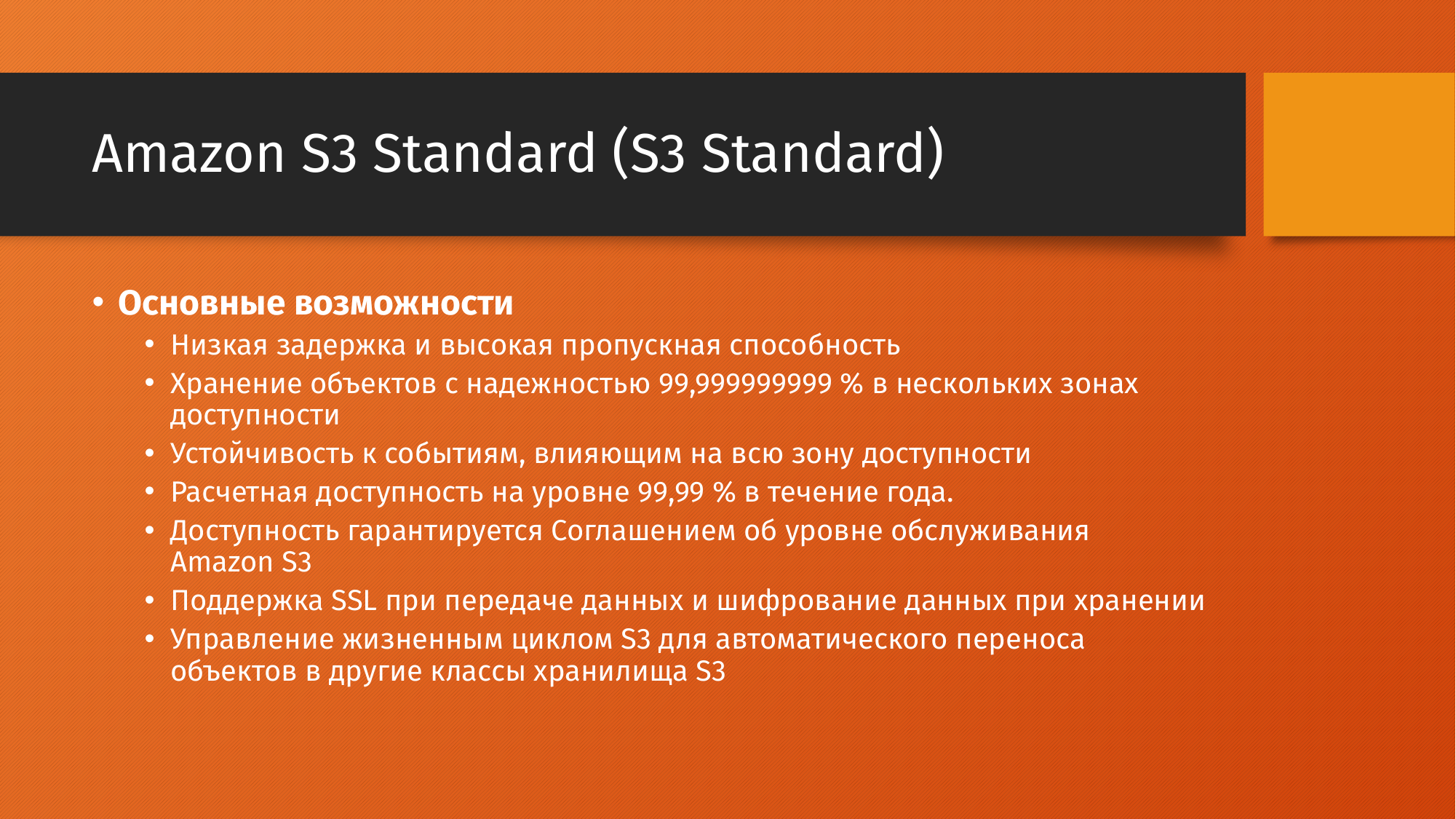

# Amazon S3 Standard (S3 Standard)
Основные возможности
Низкая задержка и высокая пропускная способность
Хранение объектов с надежностью 99,999999999 % в нескольких зонах доступности
Устойчивость к событиям, влияющим на всю зону доступности
Расчетная доступность на уровне 99,99 % в течение года.
Доступность гарантируется Соглашением об уровне обслуживания Amazon S3
Поддержка SSL при передаче данных и шифрование данных при хранении
Управление жизненным циклом S3 для автоматического переноса объектов в другие классы хранилища S3